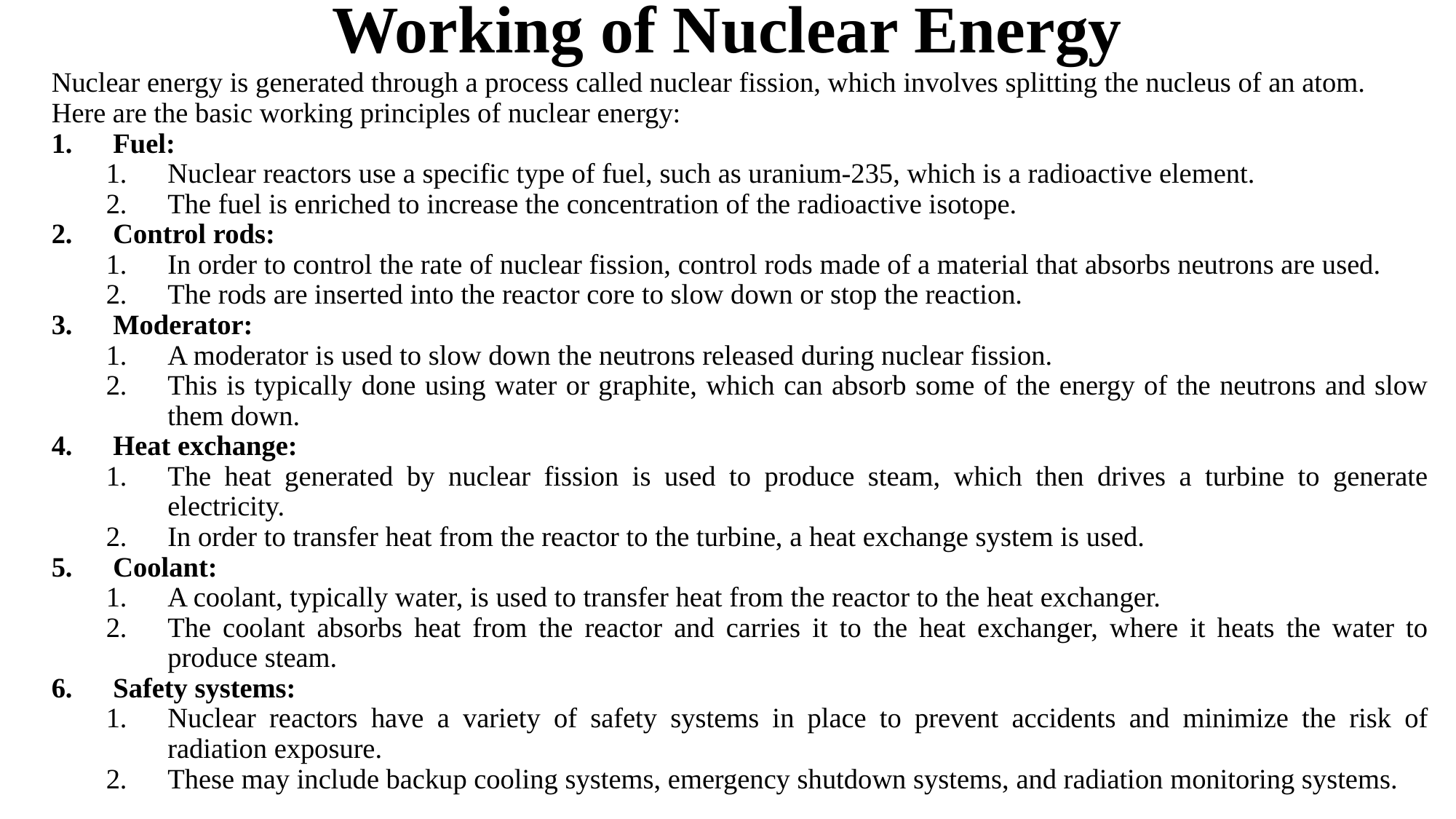

# Working of Nuclear Energy
Nuclear energy is generated through a process called nuclear fission, which involves splitting the nucleus of an atom.
Here are the basic working principles of nuclear energy:
Fuel:
Nuclear reactors use a specific type of fuel, such as uranium-235, which is a radioactive element.
The fuel is enriched to increase the concentration of the radioactive isotope.
Control rods:
In order to control the rate of nuclear fission, control rods made of a material that absorbs neutrons are used.
The rods are inserted into the reactor core to slow down or stop the reaction.
Moderator:
A moderator is used to slow down the neutrons released during nuclear fission.
This is typically done using water or graphite, which can absorb some of the energy of the neutrons and slow them down.
Heat exchange:
The heat generated by nuclear fission is used to produce steam, which then drives a turbine to generate electricity.
In order to transfer heat from the reactor to the turbine, a heat exchange system is used.
Coolant:
A coolant, typically water, is used to transfer heat from the reactor to the heat exchanger.
The coolant absorbs heat from the reactor and carries it to the heat exchanger, where it heats the water to produce steam.
Safety systems:
Nuclear reactors have a variety of safety systems in place to prevent accidents and minimize the risk of radiation exposure.
These may include backup cooling systems, emergency shutdown systems, and radiation monitoring systems.